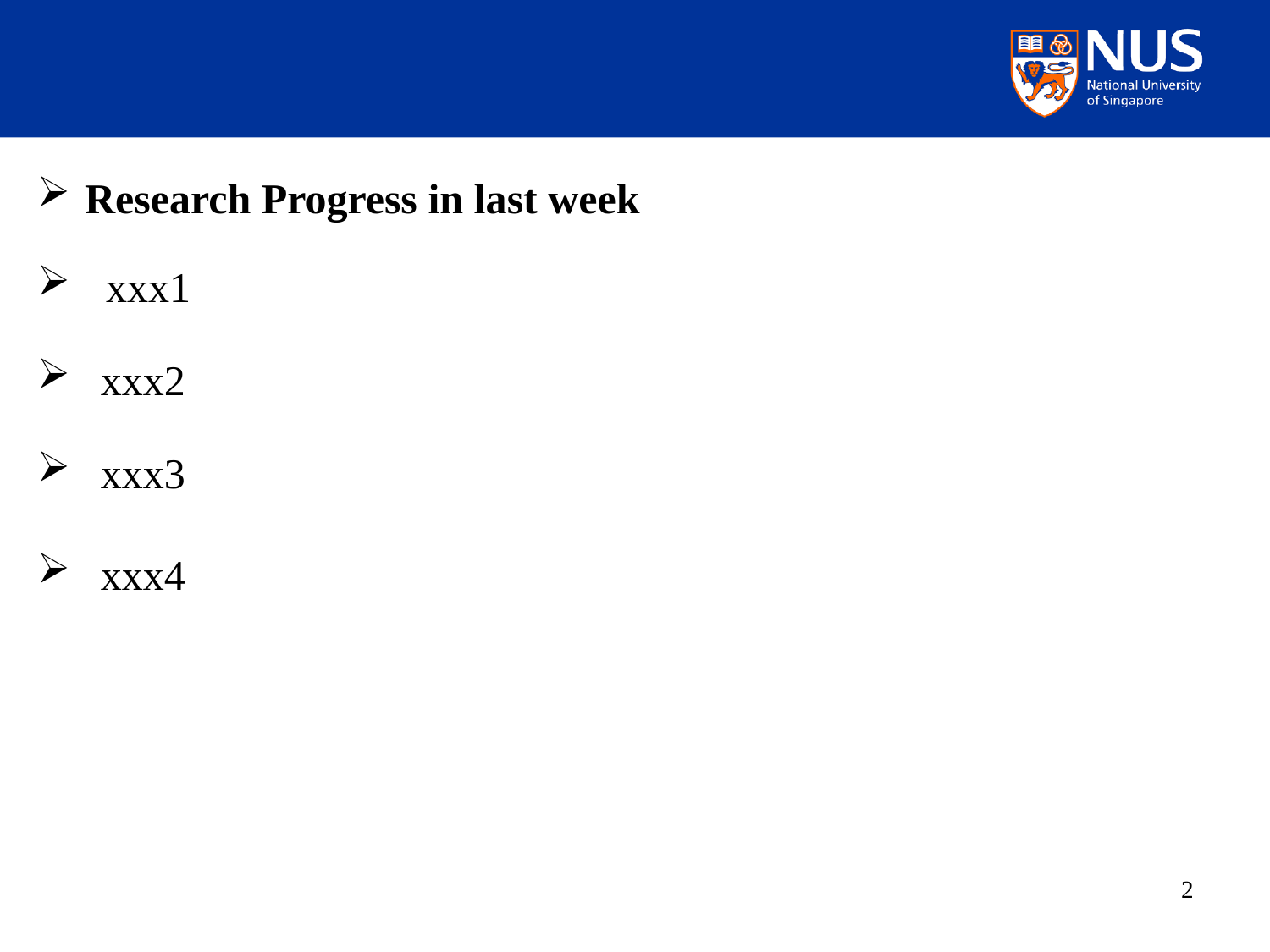

Research Progress in last week

  xxx1

xxx2

xxx3

xxx4
2